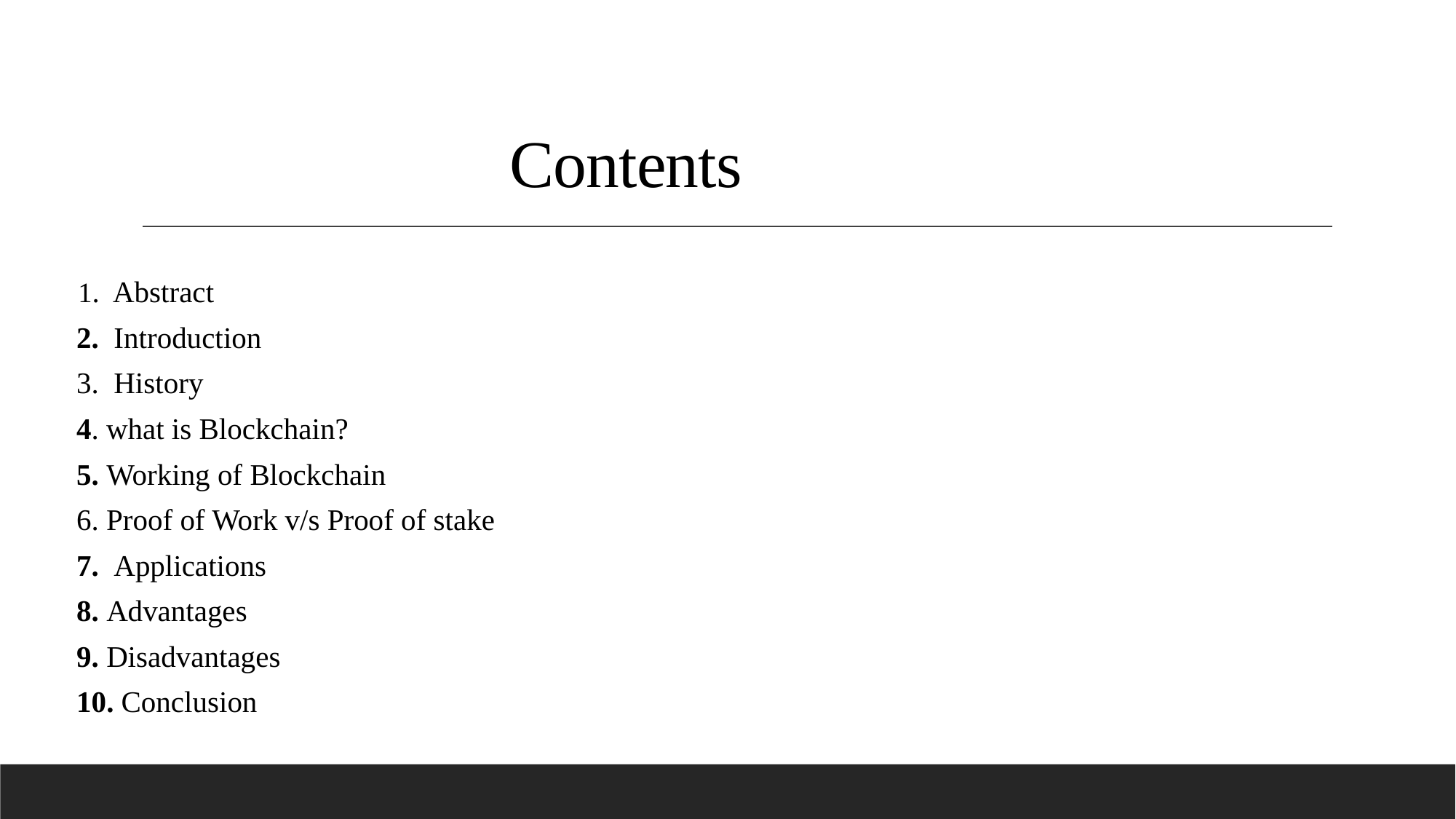

# Contents
  1.  Abstract
2.  Introduction
3.  History
4. what is Blockchain?
5. Working of Blockchain
6. Proof of Work v/s Proof of stake
7.  Applications
8. Advantages
9. Disadvantages
10. Conclusion